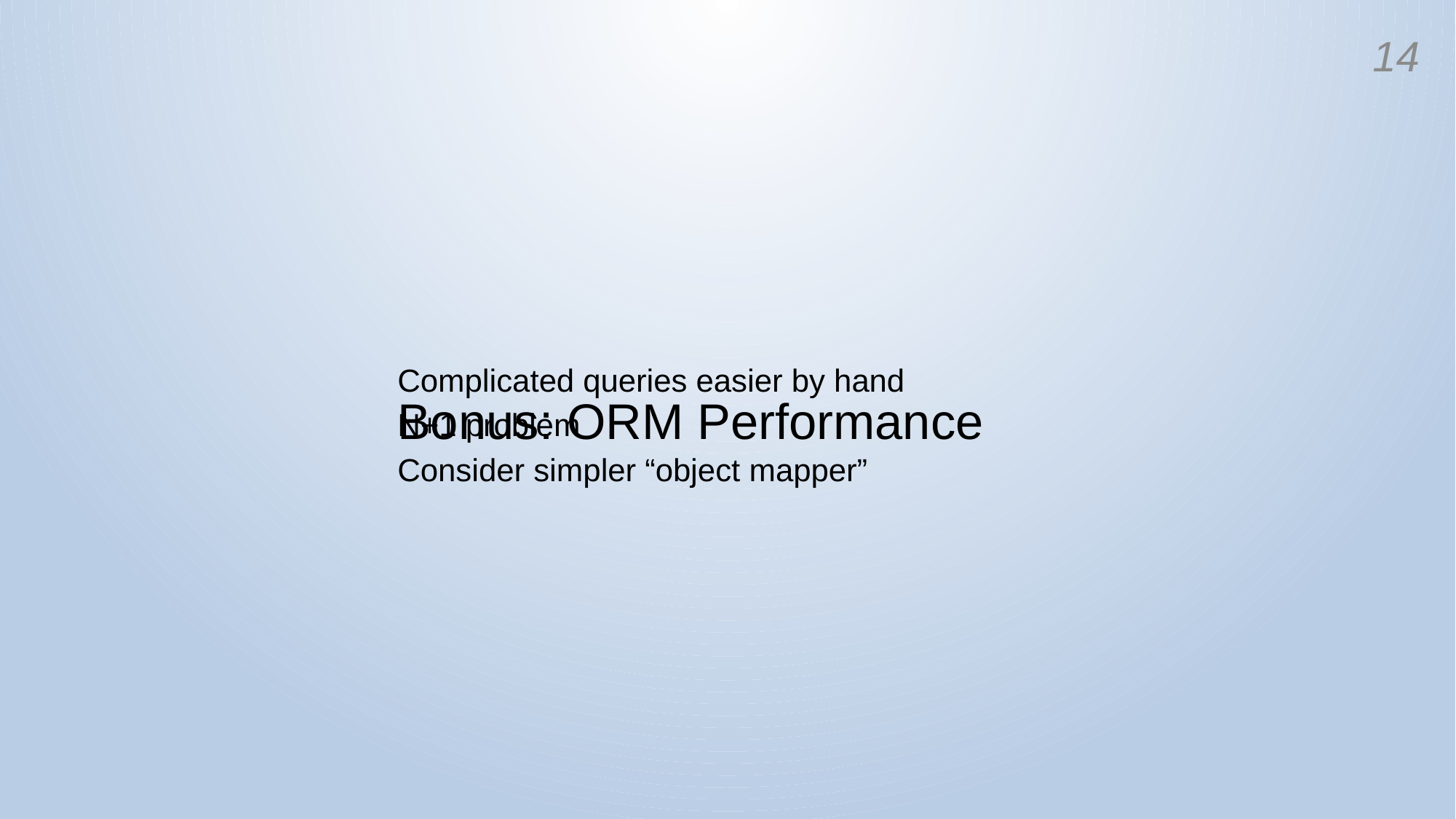

14
# Bonus: ORM Performance
Complicated queries easier by hand
N+1 problem
Consider simpler “object mapper”